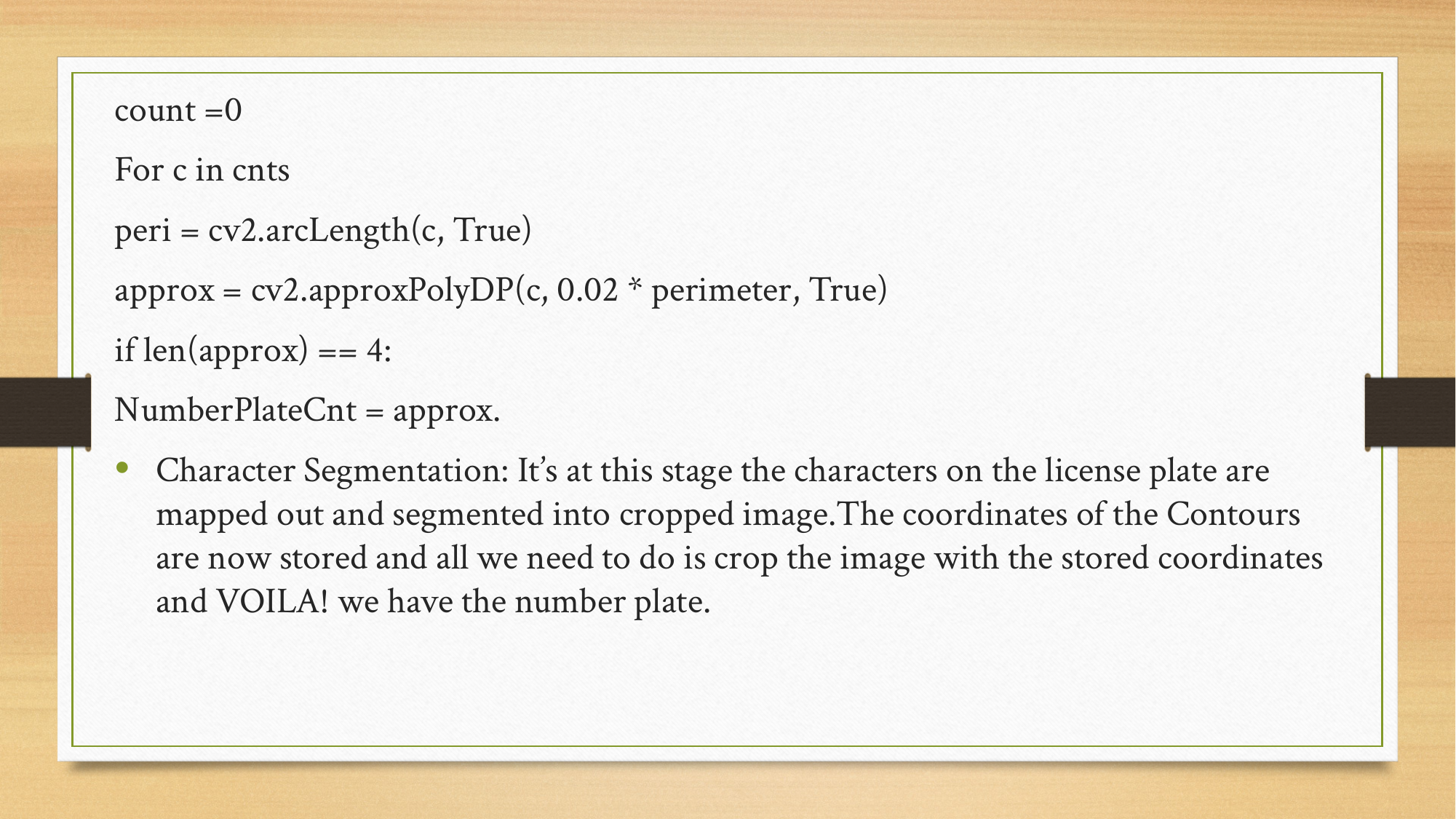

count =0
For c in cnts
peri = cv2.arcLength(c, True)
approx = cv2.approxPolyDP(c, 0.02 * perimeter, True)
if len(approx) == 4:
NumberPlateCnt = approx.
Character Segmentation: It’s at this stage the characters on the license plate are mapped out and segmented into cropped image.The coordinates of the Contours are now stored and all we need to do is crop the image with the stored coordinates and VOILA! we have the number plate.